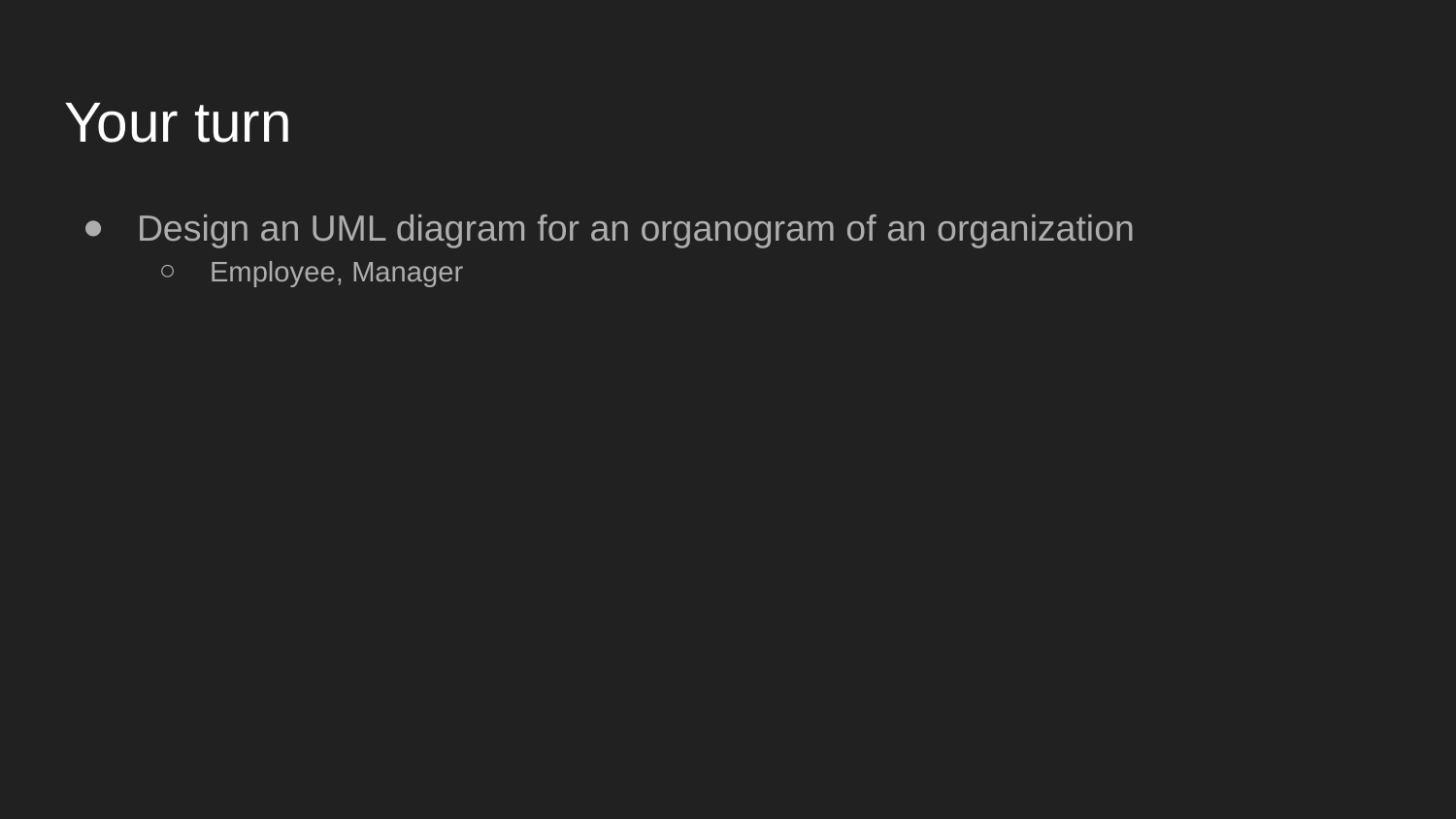

# Your turn
Design an UML diagram for an organogram of an organization
Employee, Manager